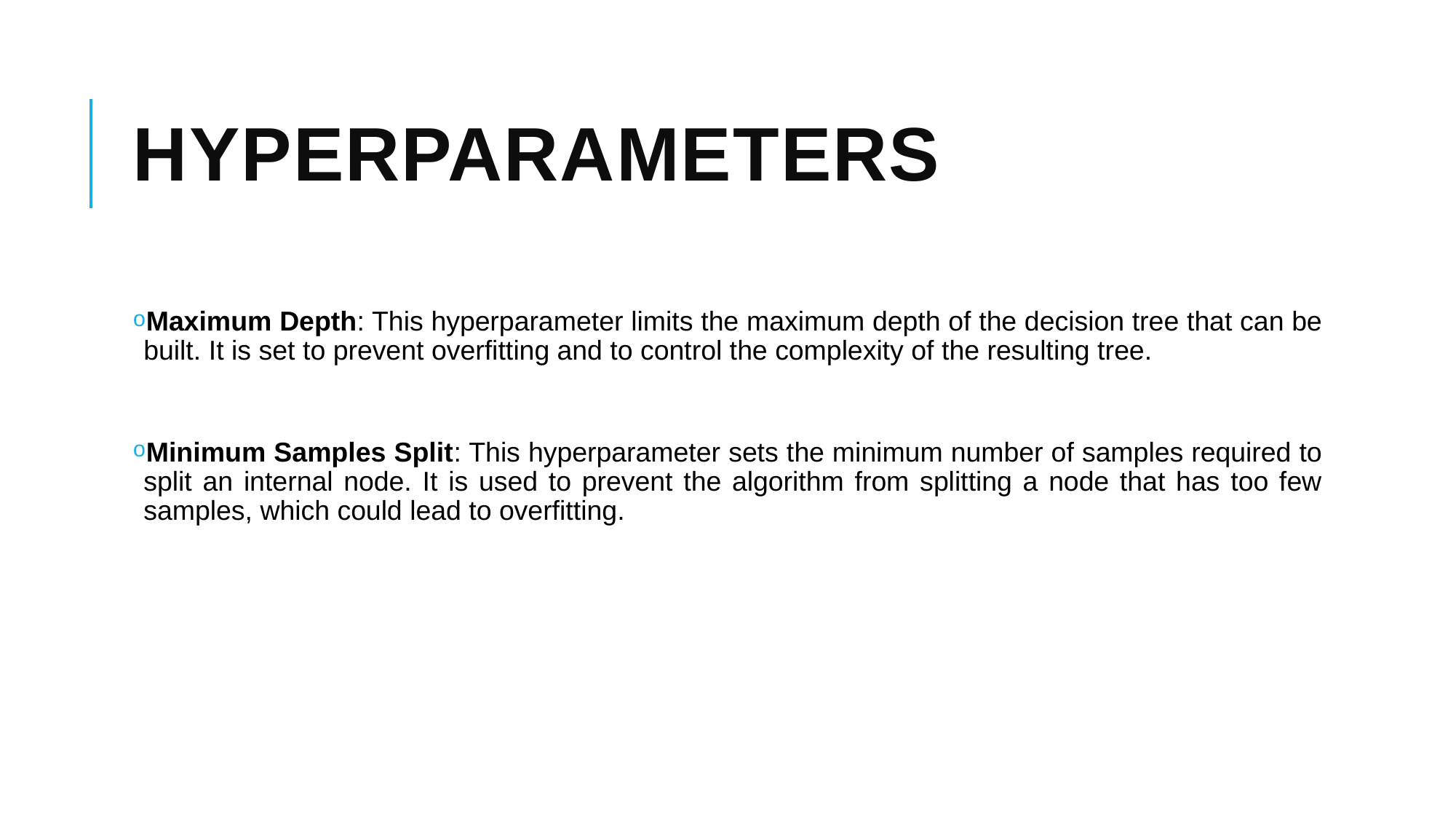

# Hyperparameters

Maximum Depth: This hyperparameter limits the maximum depth of the decision tree that can be built. It is set to prevent overfitting and to control the complexity of the resulting tree.

Minimum Samples Split: This hyperparameter sets the minimum number of samples required to split an internal node. It is used to prevent the algorithm from splitting a node that has too few samples, which could lead to overfitting.